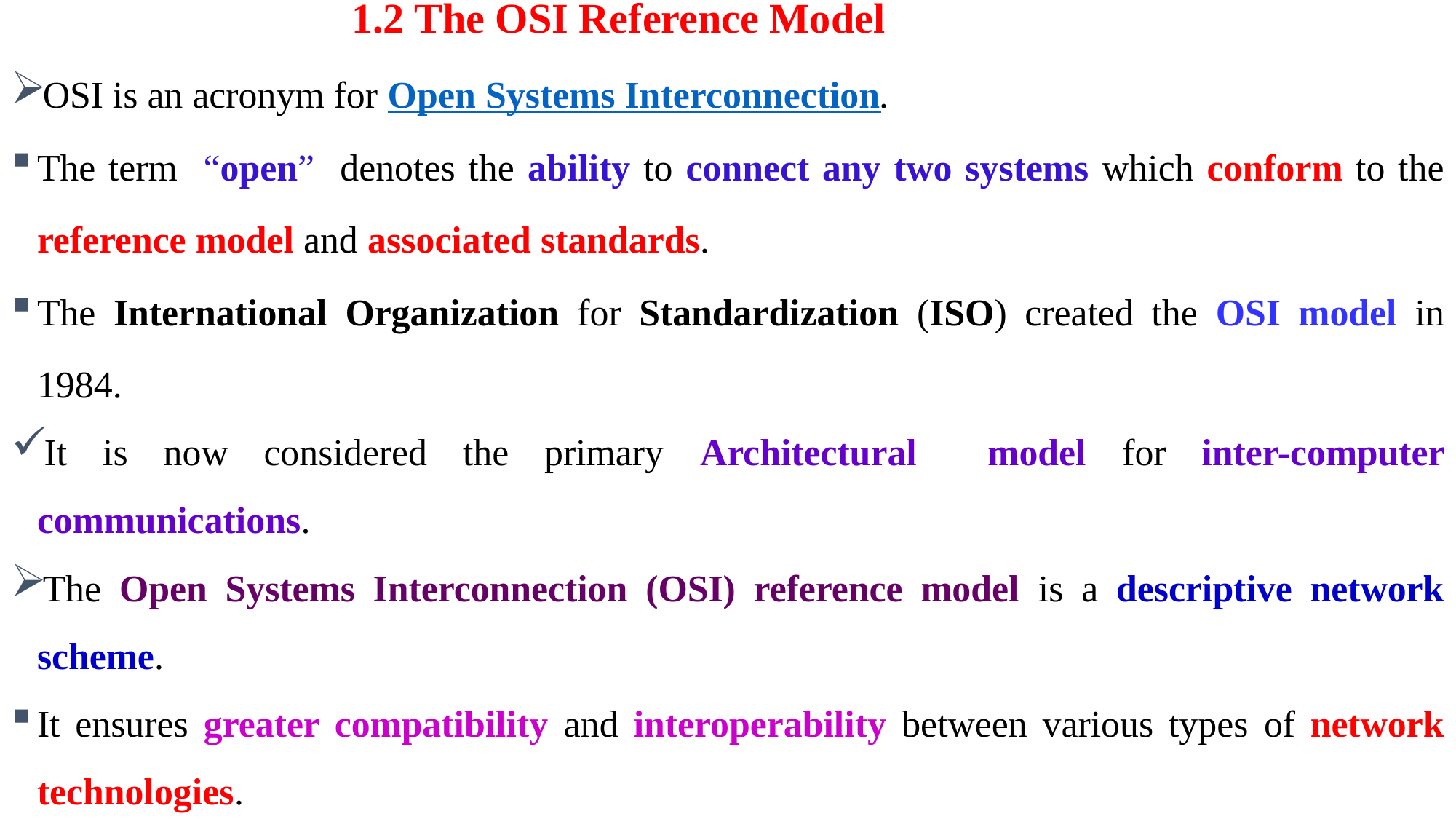

# 1.2 The OSI Reference Model
OSI is an acronym for Open Systems Interconnection.
The term  “open”  denotes the ability to connect any two systems which conform to the reference model and associated standards.
The International Organization for Standardization (ISO) created the OSI model in 1984.
It is now considered the primary Architectural  model for inter-computer communications.
The Open Systems Interconnection (OSI) reference model is a descriptive network scheme.
It ensures greater compatibility and interoperability between various types of network technologies.

27